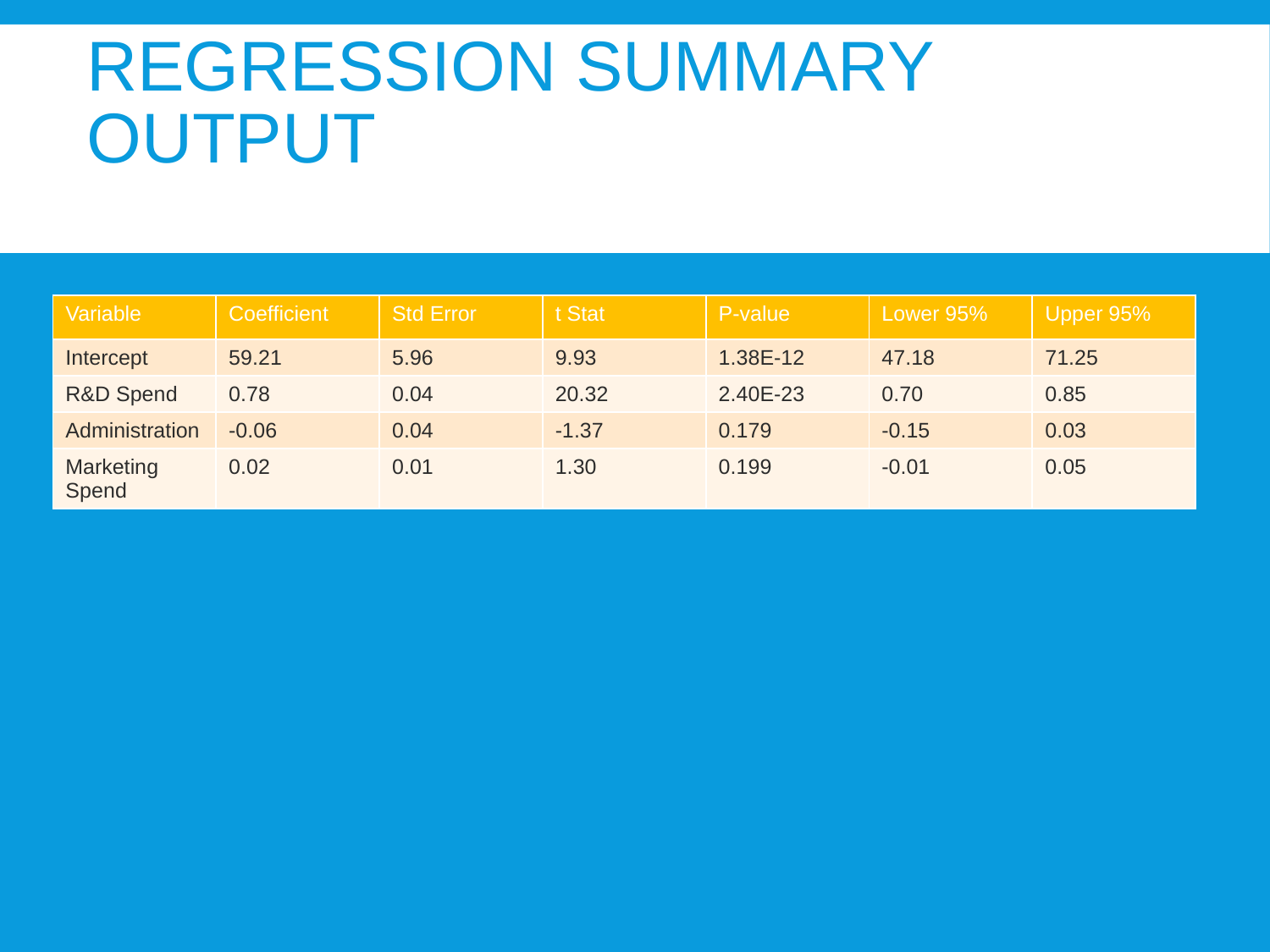

# Regression Summary Output

| Variable | Coefficient | Std Error | t Stat | P-value | Lower 95% | Upper 95% |
| --- | --- | --- | --- | --- | --- | --- |
| Intercept | 59.21 | 5.96 | 9.93 | 1.38E-12 | 47.18 | 71.25 |
| R&D Spend | 0.78 | 0.04 | 20.32 | 2.40E-23 | 0.70 | 0.85 |
| Administration | -0.06 | 0.04 | -1.37 | 0.179 | -0.15 | 0.03 |
| Marketing Spend | 0.02 | 0.01 | 1.30 | 0.199 | -0.01 | 0.05 |